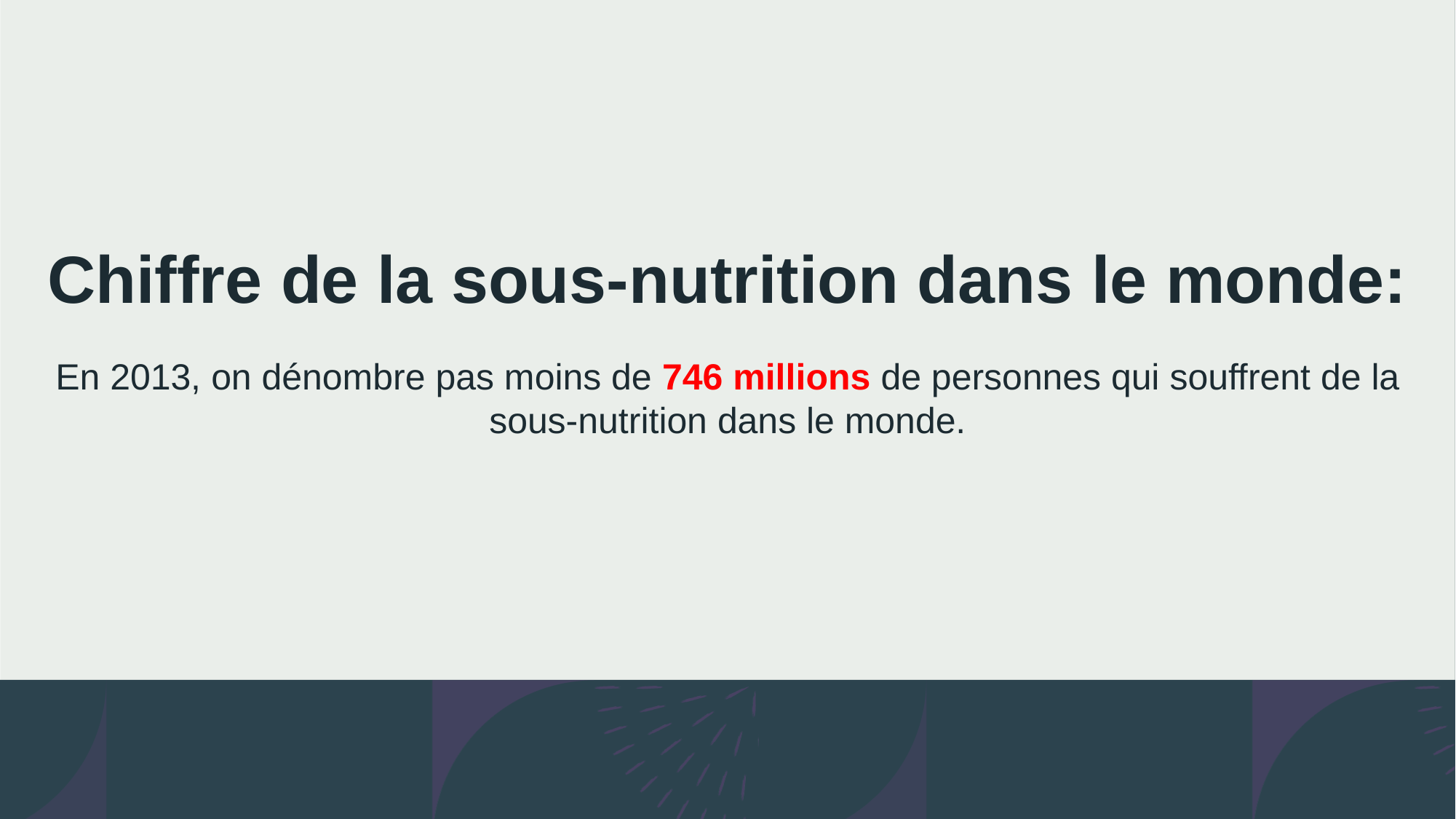

Chiffre de la sous-nutrition dans le monde:

En 2013, on dénombre pas moins de 746 millions de personnes qui souffrent de la sous-nutrition dans le monde.